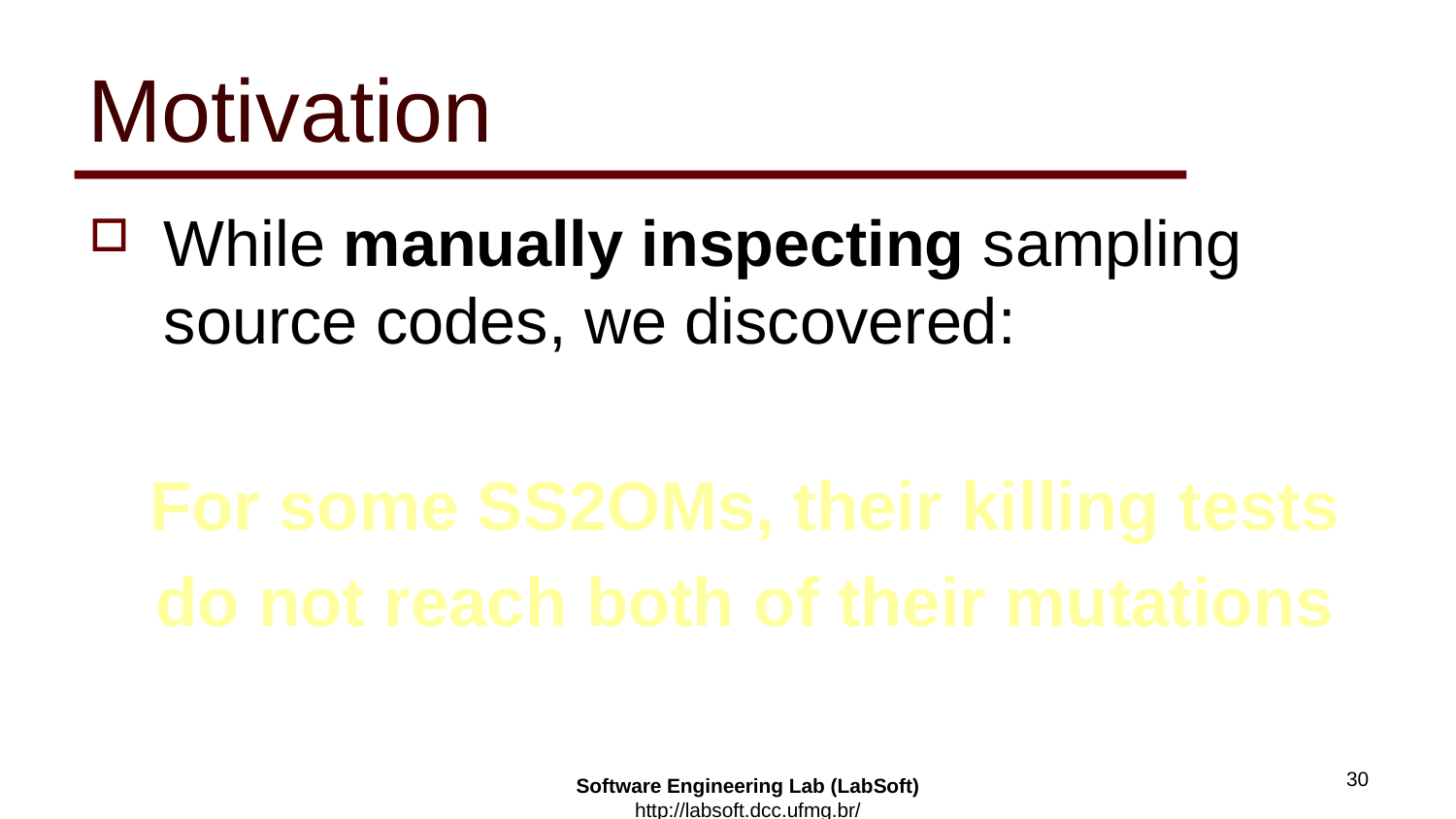

# Motivation
While manually inspecting sampling source codes, we discovered:

For some SS2OMs, their killing tests
do not reach both of their mutations
30